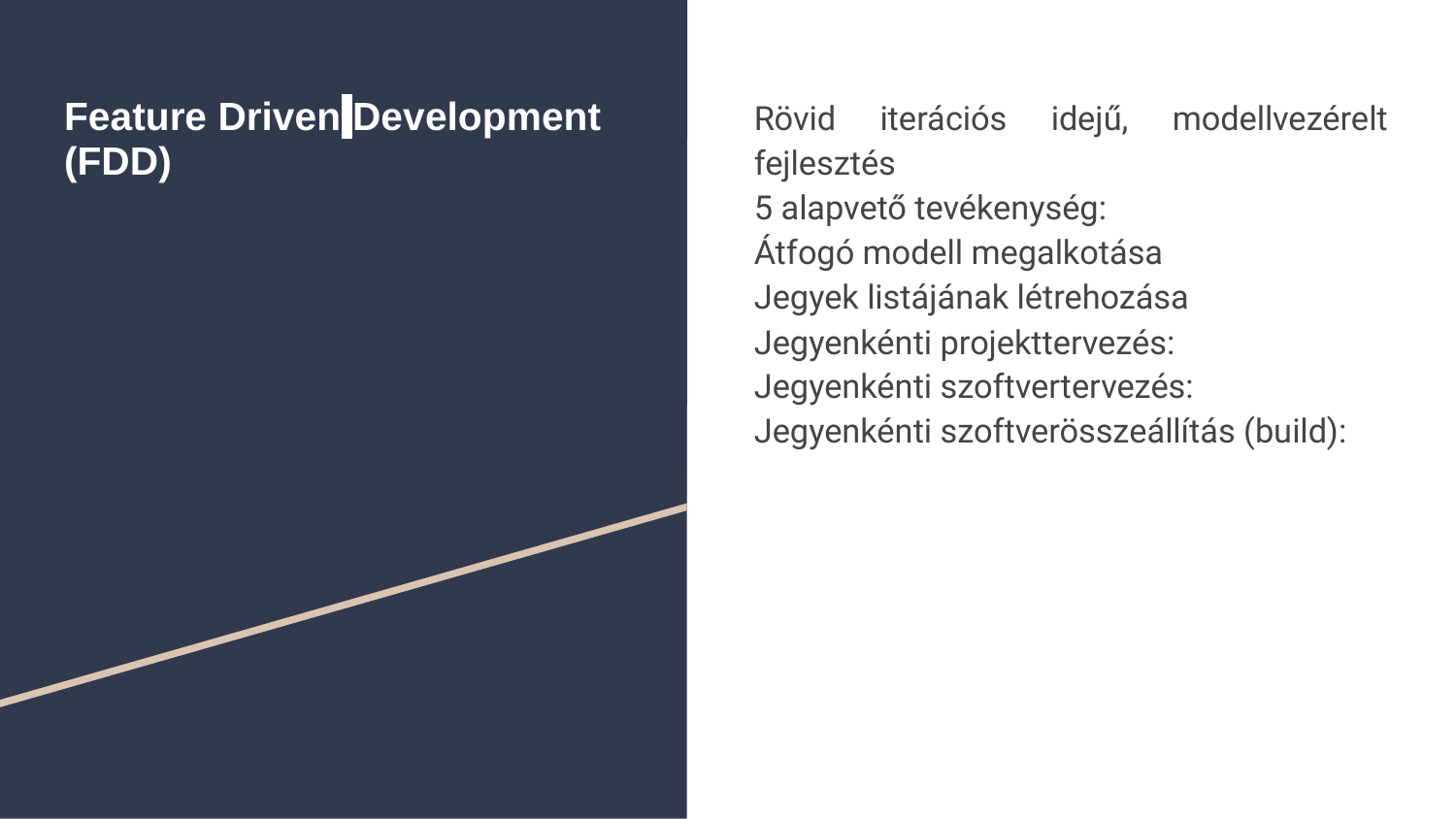

# Feature Driven Development (FDD)
Rövid iterációs idejű, modellvezérelt fejlesztés
5 alapvető tevékenység:
Átfogó modell megalkotása
Jegyek listájának létrehozása
Jegyenkénti projekttervezés:
Jegyenkénti szoftvertervezés:
Jegyenkénti szoftverösszeállítás (build):